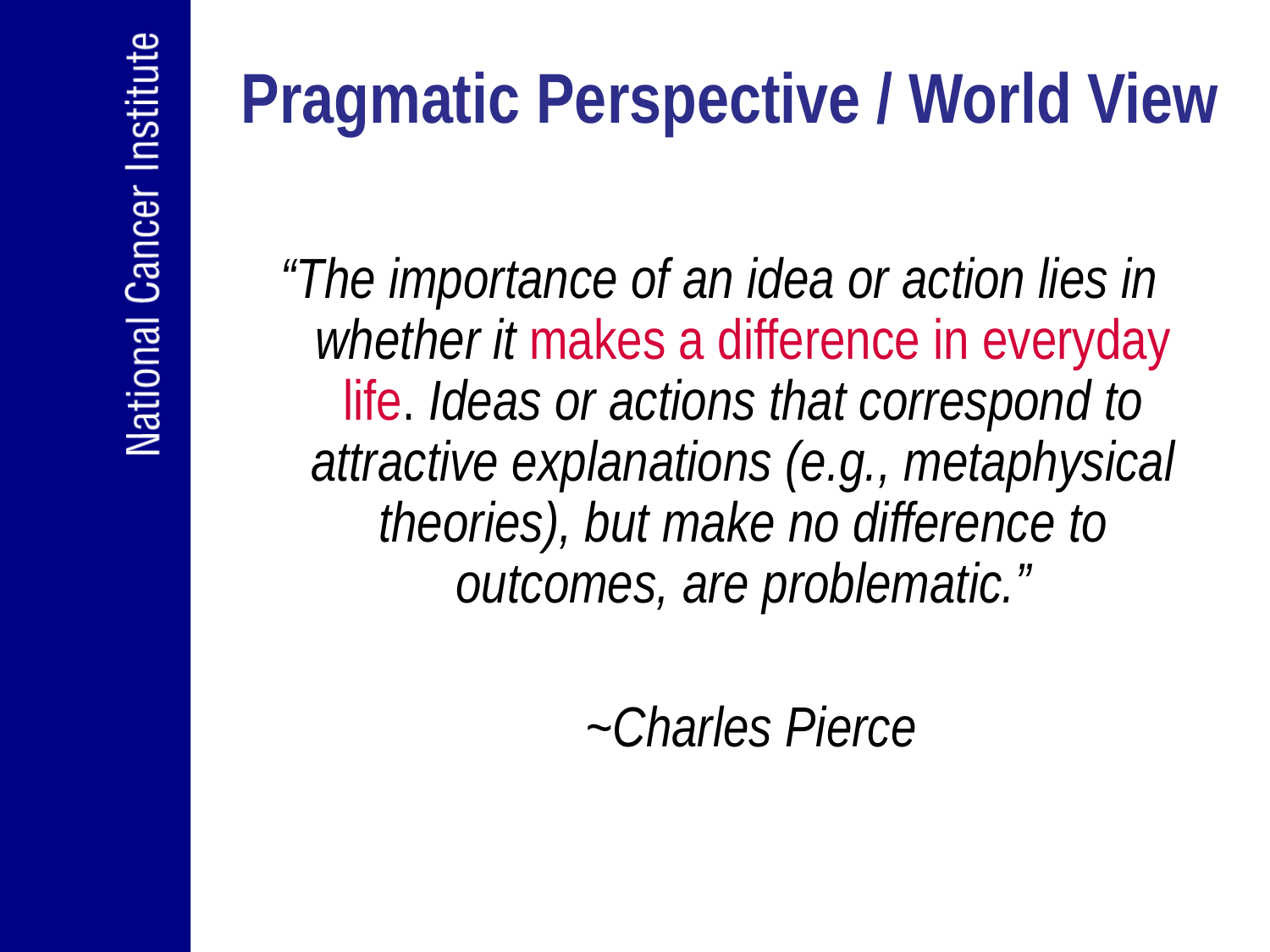

# Pragmatic Perspective / World View
“The importance of an idea or action lies in whether it makes a difference in everyday life. Ideas or actions that correspond to attractive explanations (e.g., metaphysical theories), but make no difference to outcomes, are problematic.”

~Charles Pierce